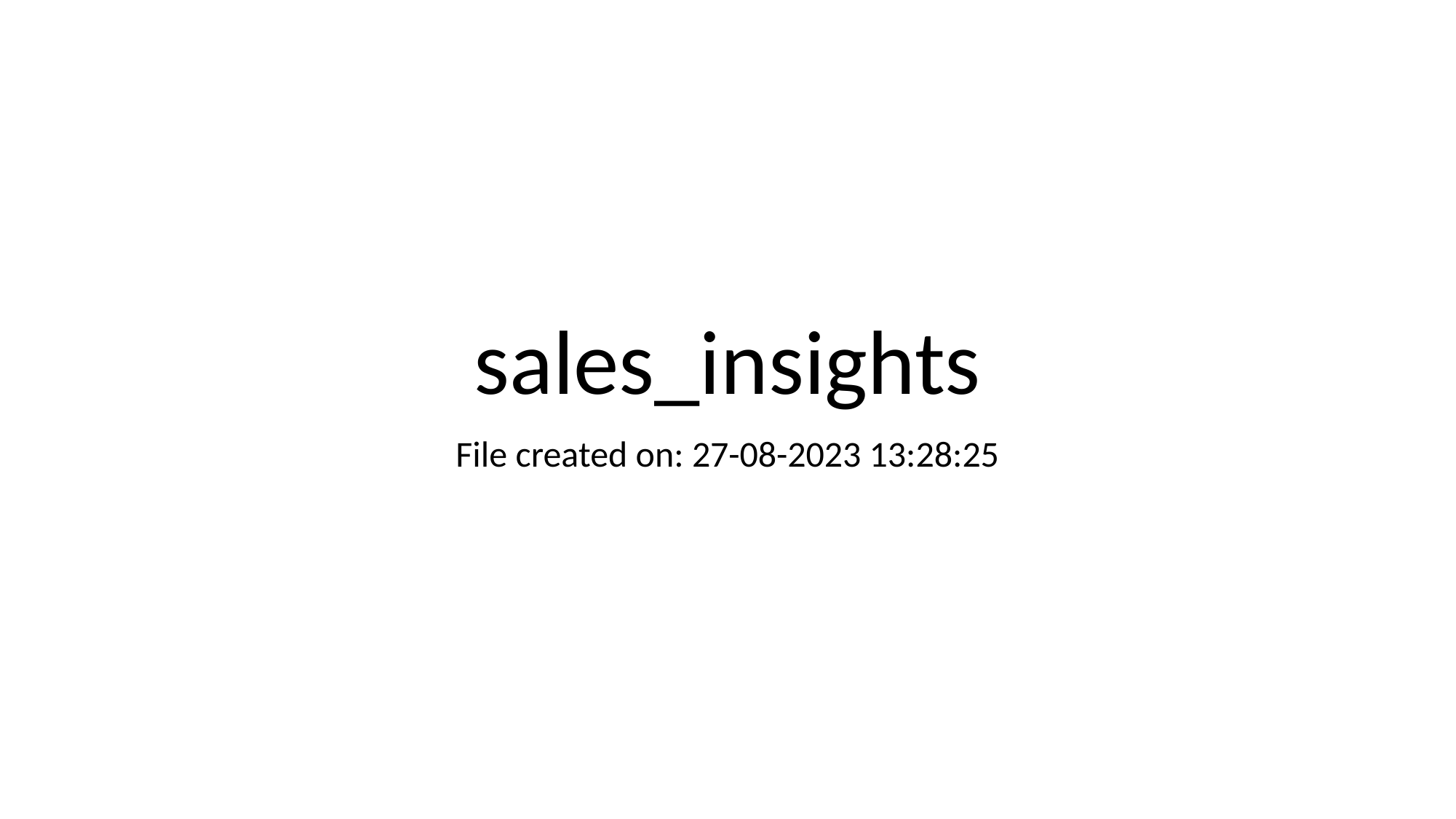

# sales_insights
File created on: 27-08-2023 13:28:25